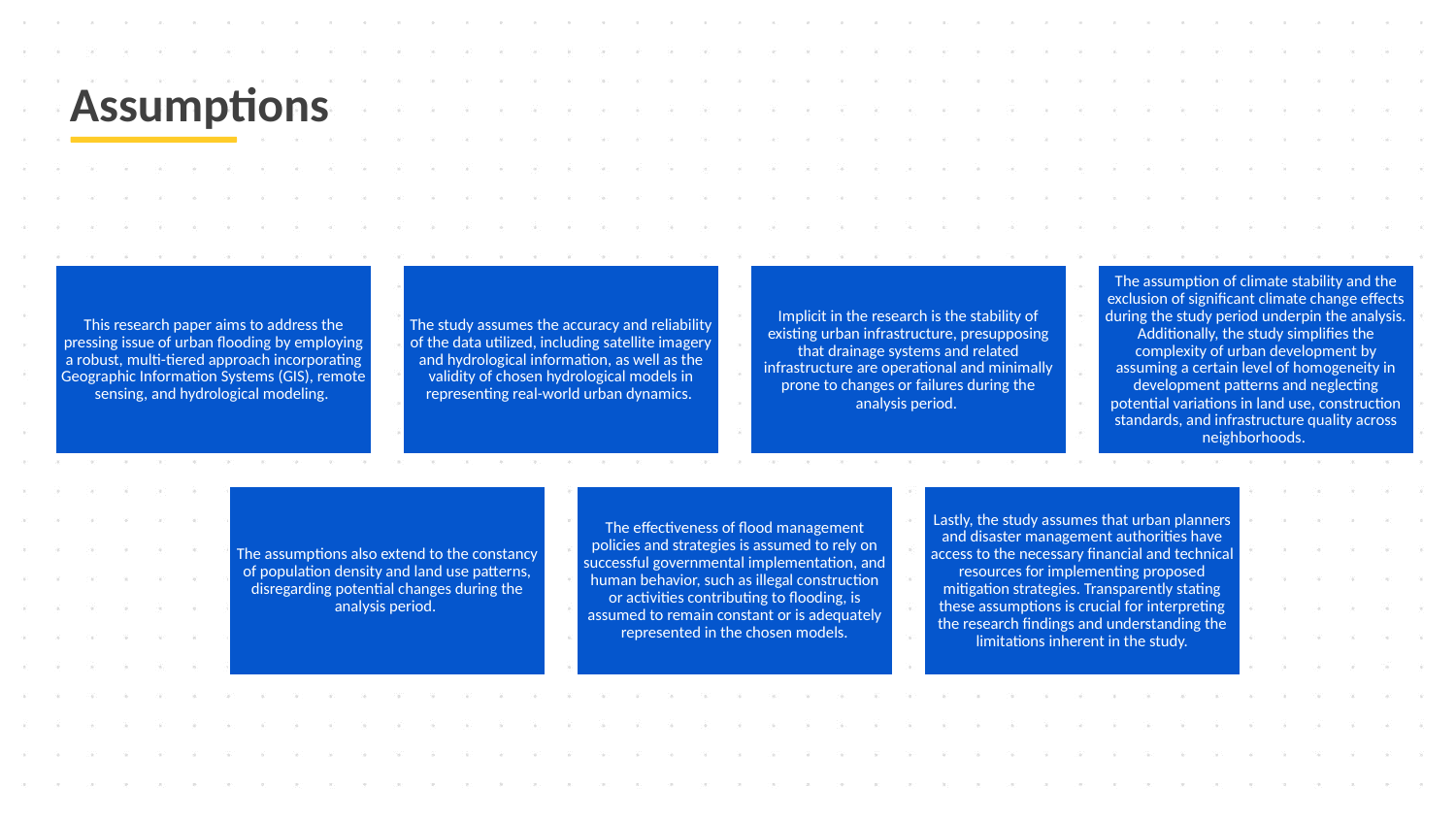

# Assumptions
This research paper aims to address the pressing issue of urban flooding by employing a robust, multi-tiered approach incorporating Geographic Information Systems (GIS), remote sensing, and hydrological modeling.
The study assumes the accuracy and reliability of the data utilized, including satellite imagery and hydrological information, as well as the validity of chosen hydrological models in representing real-world urban dynamics.
Implicit in the research is the stability of existing urban infrastructure, presupposing that drainage systems and related infrastructure are operational and minimally prone to changes or failures during the analysis period.
The assumption of climate stability and the exclusion of significant climate change effects during the study period underpin the analysis. Additionally, the study simplifies the complexity of urban development by assuming a certain level of homogeneity in development patterns and neglecting potential variations in land use, construction standards, and infrastructure quality across neighborhoods.
The assumptions also extend to the constancy of population density and land use patterns, disregarding potential changes during the analysis period.
The effectiveness of flood management policies and strategies is assumed to rely on successful governmental implementation, and human behavior, such as illegal construction or activities contributing to flooding, is assumed to remain constant or is adequately represented in the chosen models.
Lastly, the study assumes that urban planners and disaster management authorities have access to the necessary financial and technical resources for implementing proposed mitigation strategies. Transparently stating these assumptions is crucial for interpreting the research findings and understanding the limitations inherent in the study.